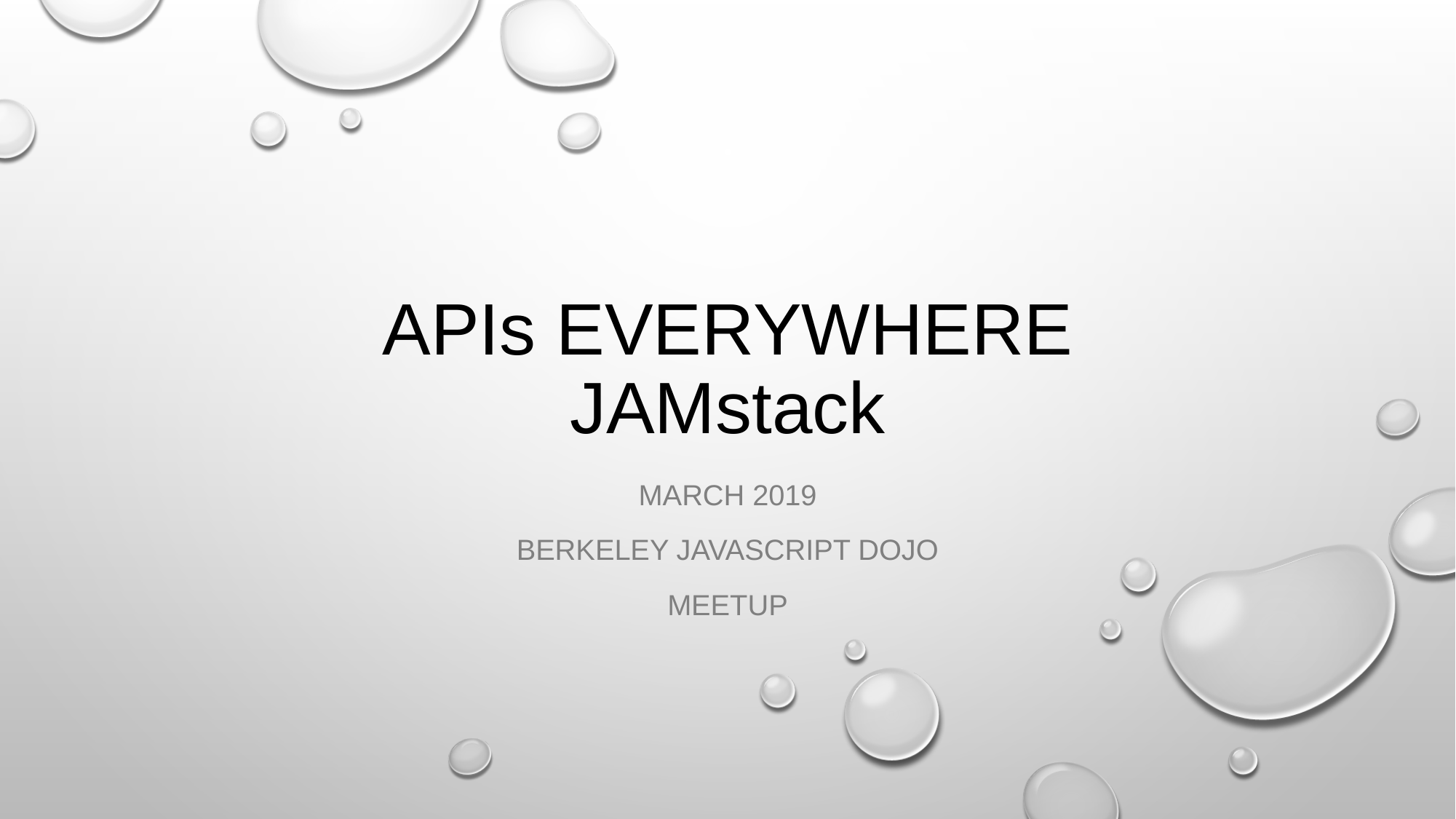

# APIs Everywhere Jamstack
March 2019
Berkeley Javascript dojo
meetup